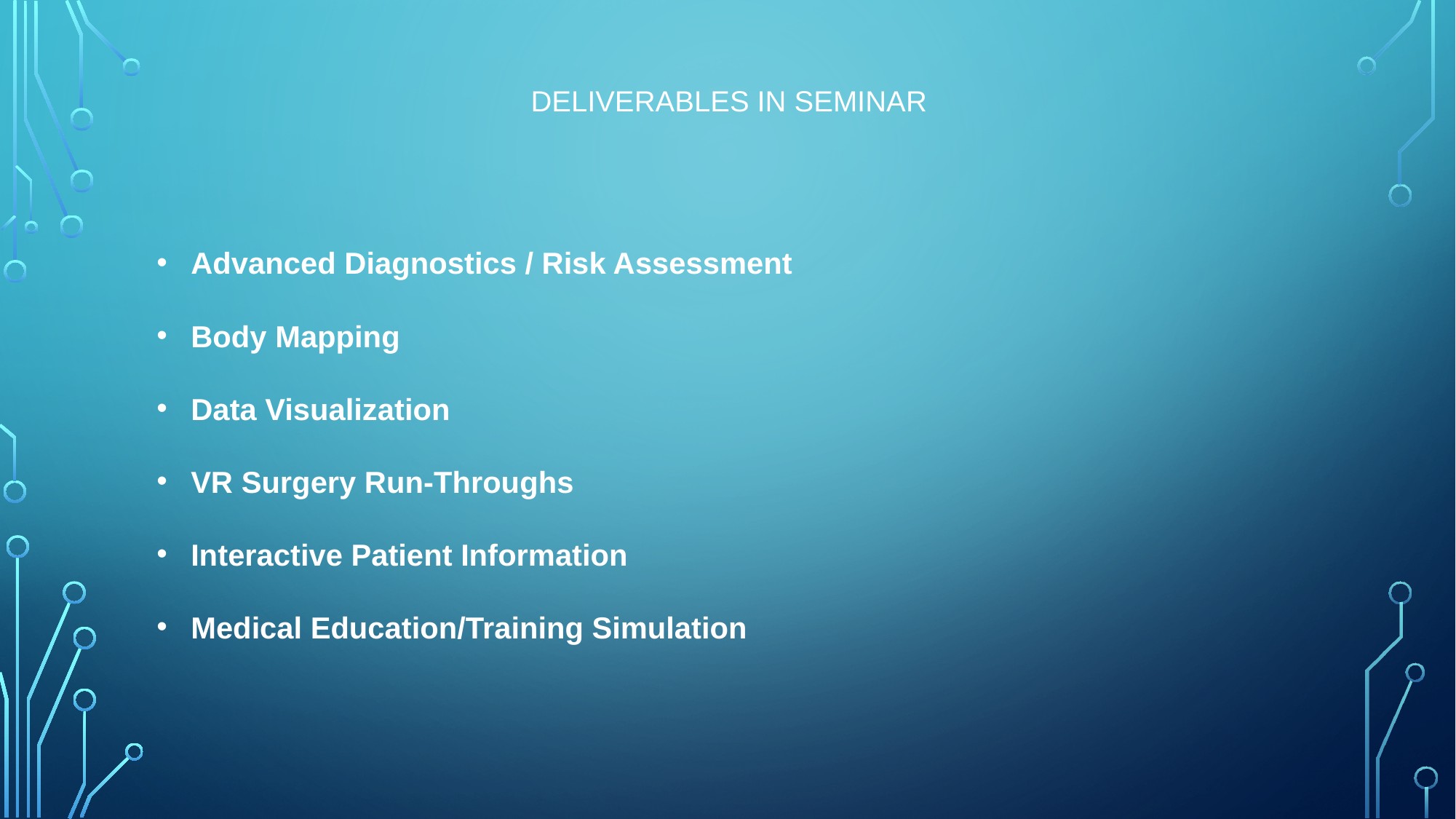

DELIVERABLES IN SEMINAR

Advanced Diagnostics / Risk Assessment

Body Mapping

Data Visualization

VR Surgery Run-Throughs

Interactive Patient Information

Medical Education/Training Simulation